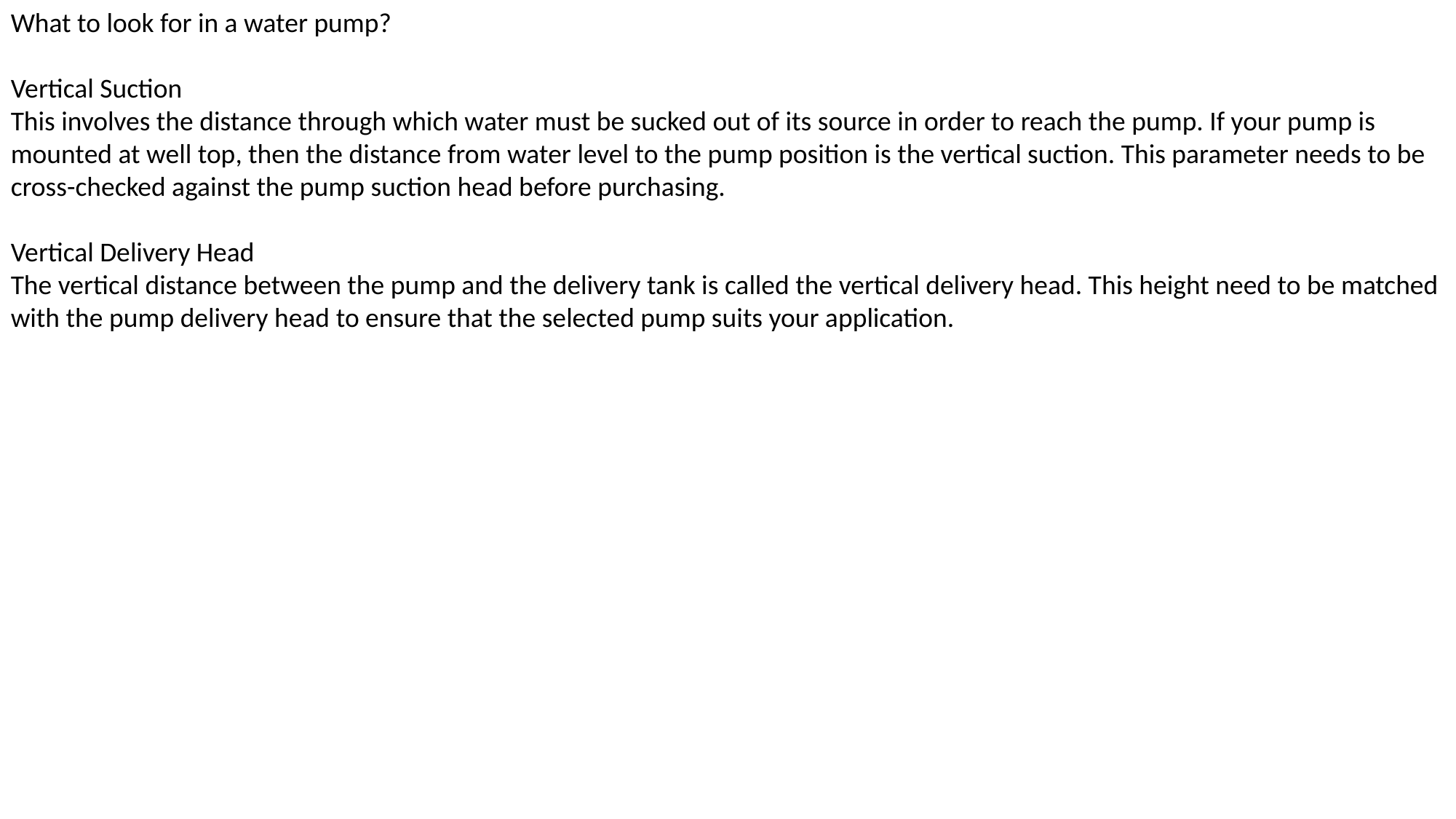

What to look for in a water pump?

Vertical Suction
This involves the distance through which water must be sucked out of its source in order to reach the pump. If your pump is mounted at well top, then the distance from water level to the pump position is the vertical suction. This parameter needs to be cross-checked against the pump suction head before purchasing.

Vertical Delivery Head
The vertical distance between the pump and the delivery tank is called the vertical delivery head. This height need to be matched with the pump delivery head to ensure that the selected pump suits your application.